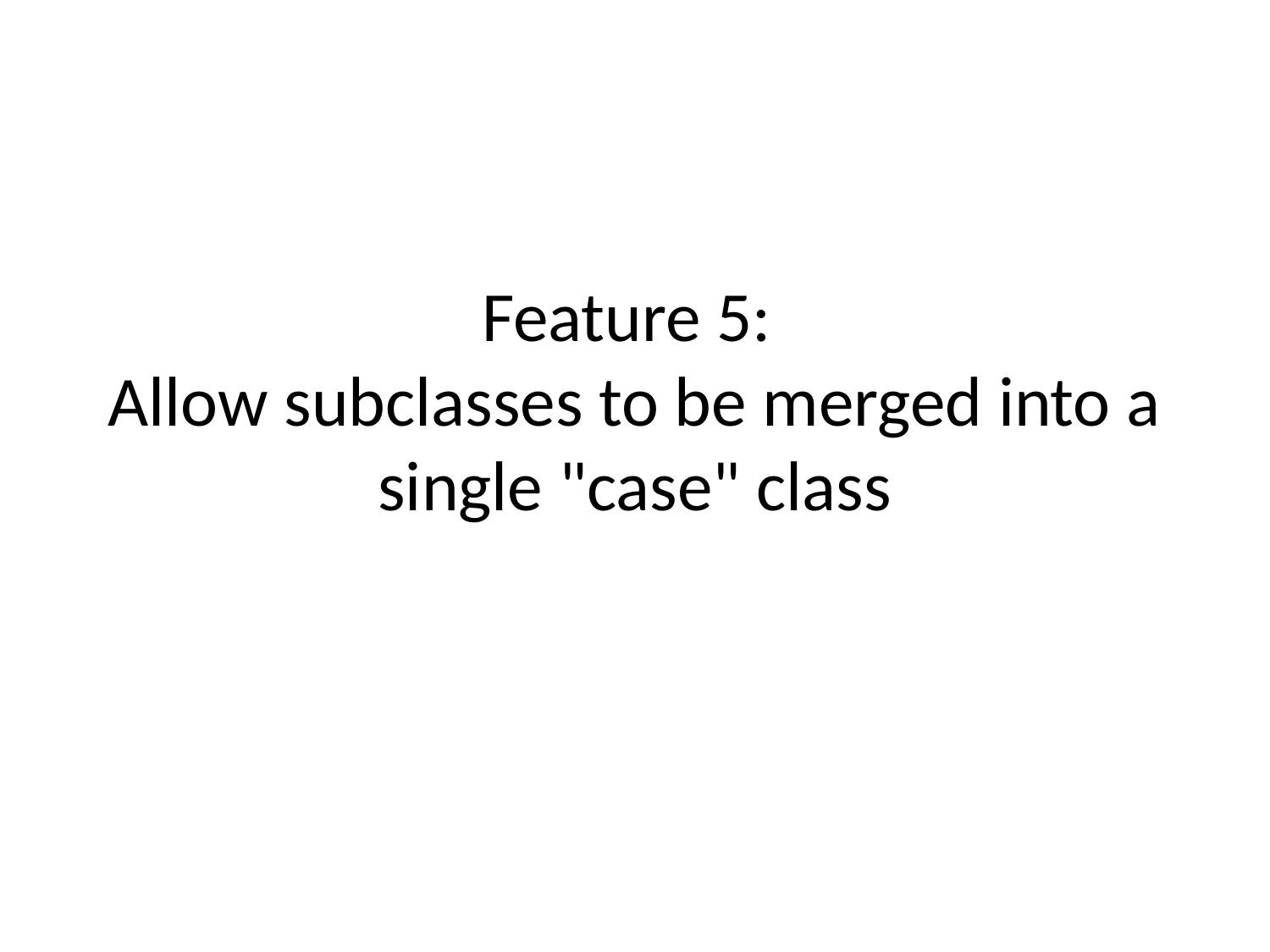

# Feature 5: Allow subclasses to be merged into a single "case" class